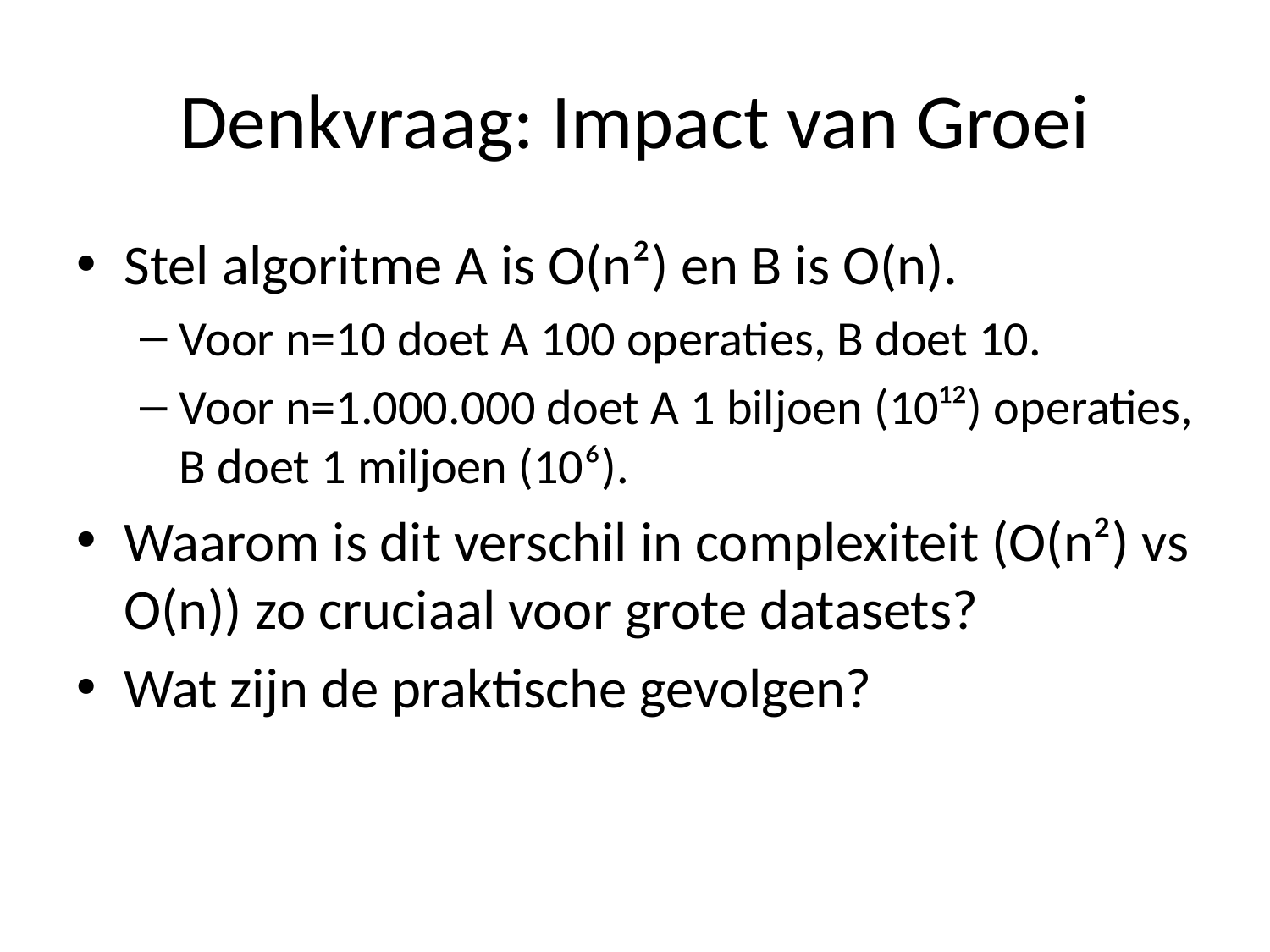

# Denkvraag: Impact van Groei
Stel algoritme A is O(n²) en B is O(n).
Voor n=10 doet A 100 operaties, B doet 10.
Voor n=1.000.000 doet A 1 biljoen (10¹²) operaties, B doet 1 miljoen (10⁶).
Waarom is dit verschil in complexiteit (O(n²) vs O(n)) zo cruciaal voor grote datasets?
Wat zijn de praktische gevolgen?